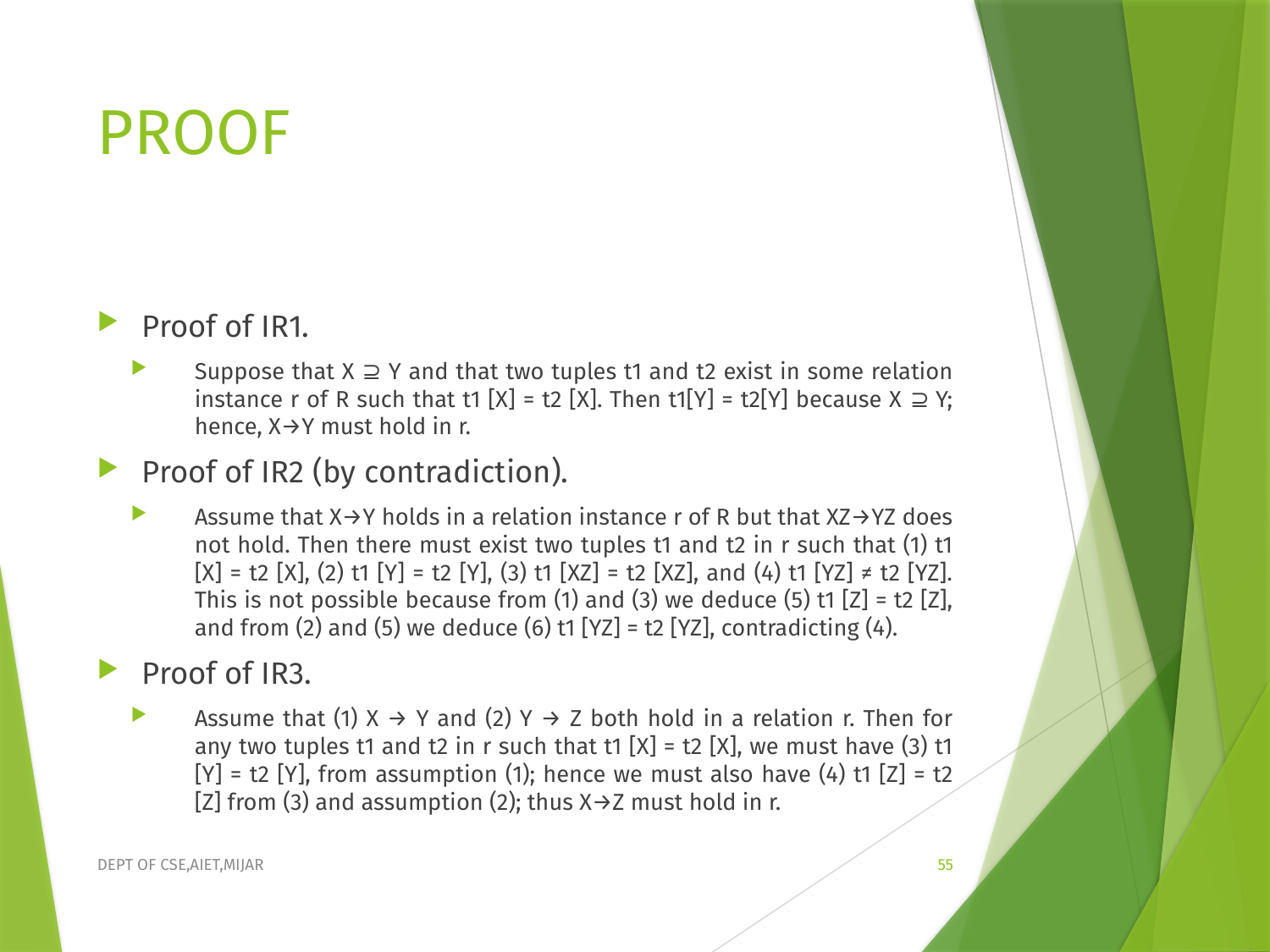

# PROOF
Proof of IR1.
Suppose that X ⊇ Y and that two tuples t1 and t2 exist in some relation instance r of R such that t1 [X] = t2 [X]. Then t1[Y] = t2[Y] because X ⊇ Y; hence, X→Y must hold in r.
Proof of IR2 (by contradiction).
Assume that X→Y holds in a relation instance r of R but that XZ→YZ does not hold. Then there must exist two tuples t1 and t2 in r such that (1) t1 [X] = t2 [X], (2) t1 [Y] = t2 [Y], (3) t1 [XZ] = t2 [XZ], and (4) t1 [YZ] ≠ t2 [YZ]. This is not possible because from (1) and (3) we deduce (5) t1 [Z] = t2 [Z], and from (2) and (5) we deduce (6) t1 [YZ] = t2 [YZ], contradicting (4).
Proof of IR3.
Assume that (1) X → Y and (2) Y → Z both hold in a relation r. Then for any two tuples t1 and t2 in r such that t1 [X] = t2 [X], we must have (3) t1 [Y] = t2 [Y], from assumption (1); hence we must also have (4) t1 [Z] = t2 [Z] from (3) and assumption (2); thus X→Z must hold in r.
DEPT OF CSE,AIET,MIJAR
55